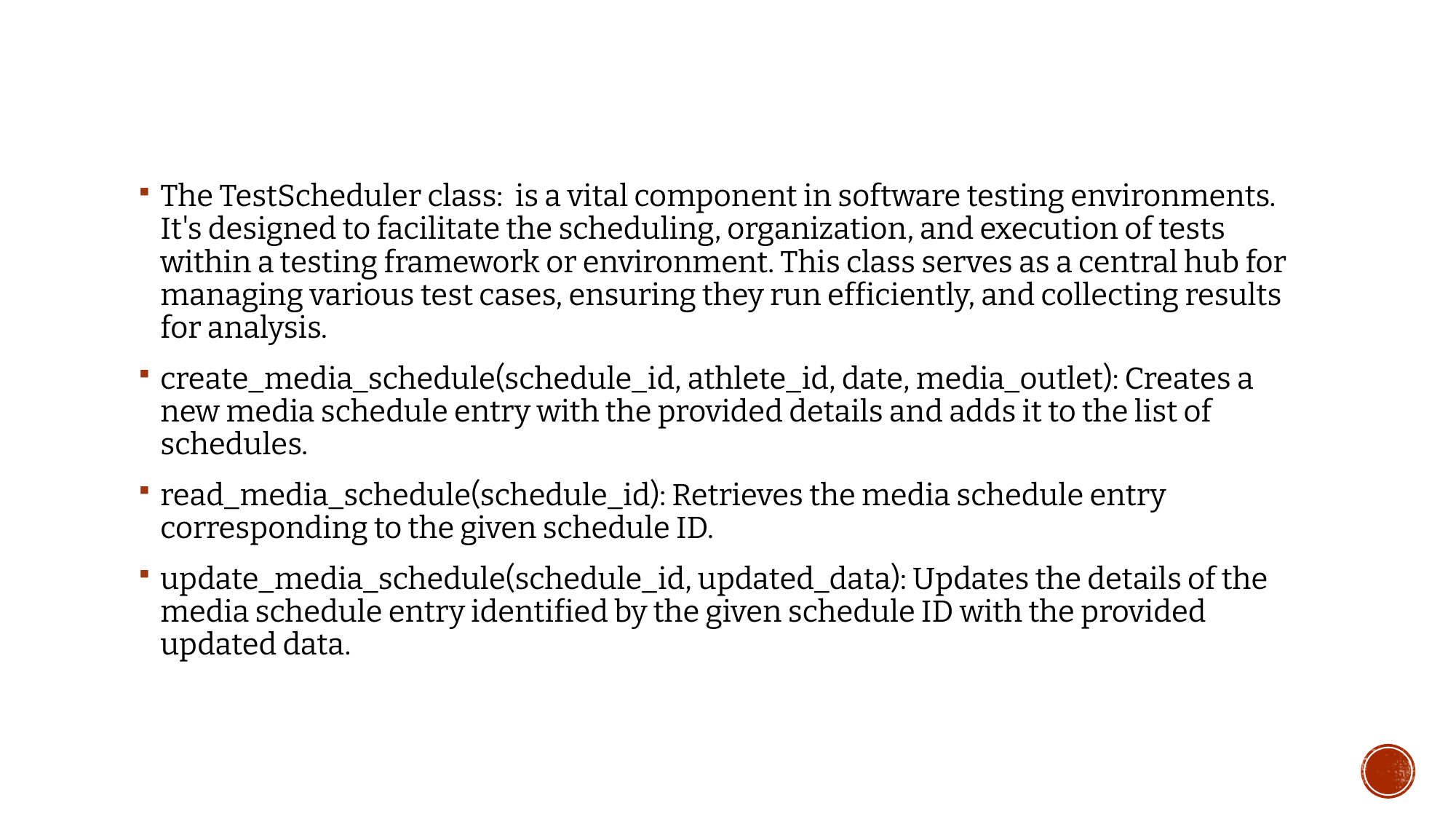

#
The TestScheduler class:  is a vital component in software testing environments. It's designed to facilitate the scheduling, organization, and execution of tests within a testing framework or environment. This class serves as a central hub for managing various test cases, ensuring they run efficiently, and collecting results for analysis.
create_media_schedule(schedule_id, athlete_id, date, media_outlet): Creates a new media schedule entry with the provided details and adds it to the list of schedules.
read_media_schedule(schedule_id): Retrieves the media schedule entry corresponding to the given schedule ID.
update_media_schedule(schedule_id, updated_data): Updates the details of the media schedule entry identified by the given schedule ID with the provided updated data.